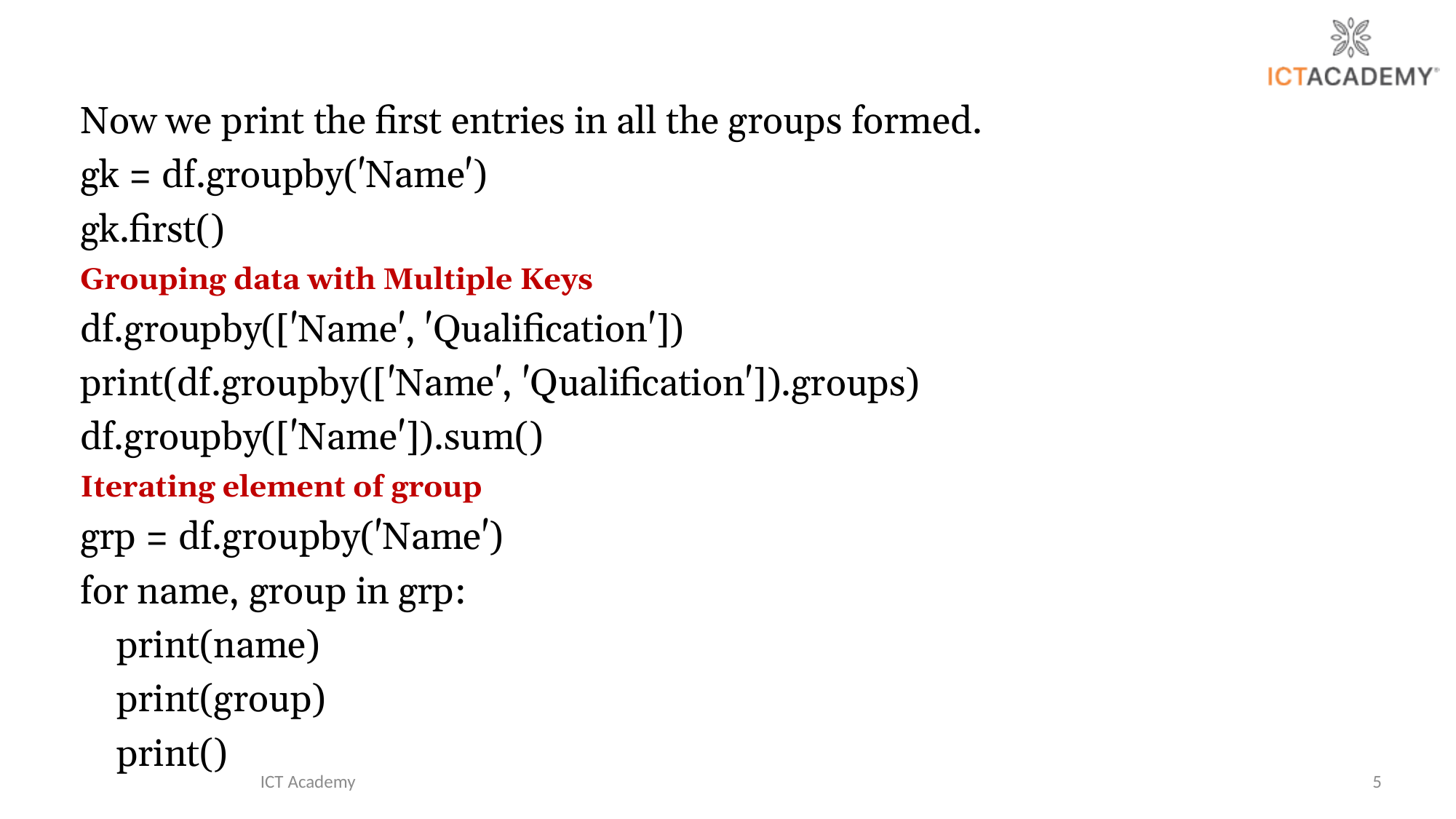

Now we print the first entries in all the groups formed.
gk = df.groupby('Name')
gk.first()
Grouping data with Multiple Keys
df.groupby(['Name', 'Qualification'])
print(df.groupby(['Name', 'Qualification']).groups)
df.groupby(['Name']).sum()
Iterating element of group
grp = df.groupby('Name')
for name, group in grp:
    print(name)
    print(group)
    print()

ICT Academy
5